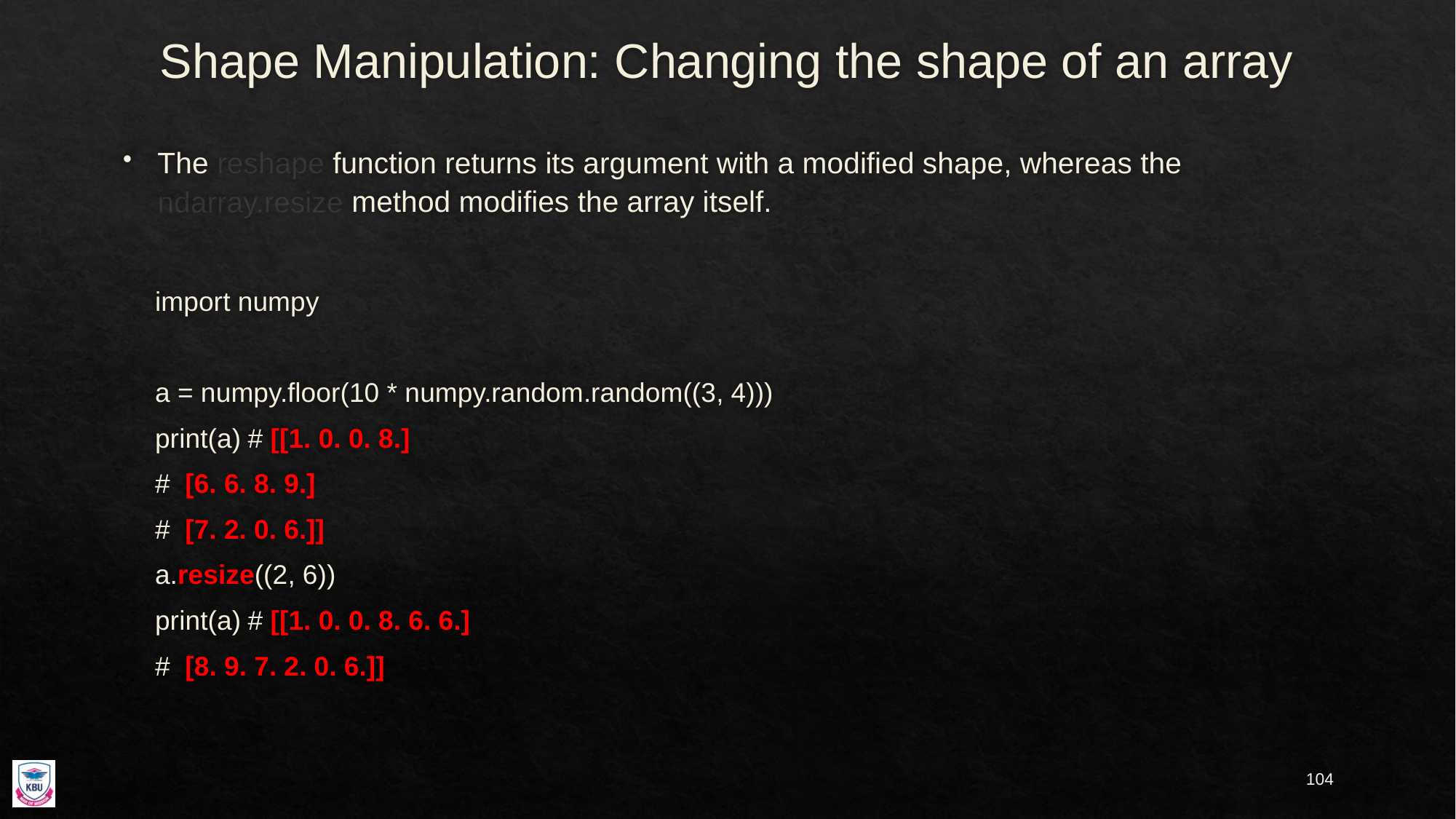

# Shape Manipulation: Changing the shape of an array
The reshape function returns its argument with a modified shape, whereas the ndarray.resize method modifies the array itself.

import numpy

a = numpy.floor(10 * numpy.random.random((3, 4)))
print(a)			# [[1. 0. 0. 8.]
					#  [6. 6. 8. 9.]
					#  [7. 2. 0. 6.]]
a.resize((2, 6))
print(a)			# [[1. 0. 0. 8. 6. 6.]
					#  [8. 9. 7. 2. 0. 6.]]
104